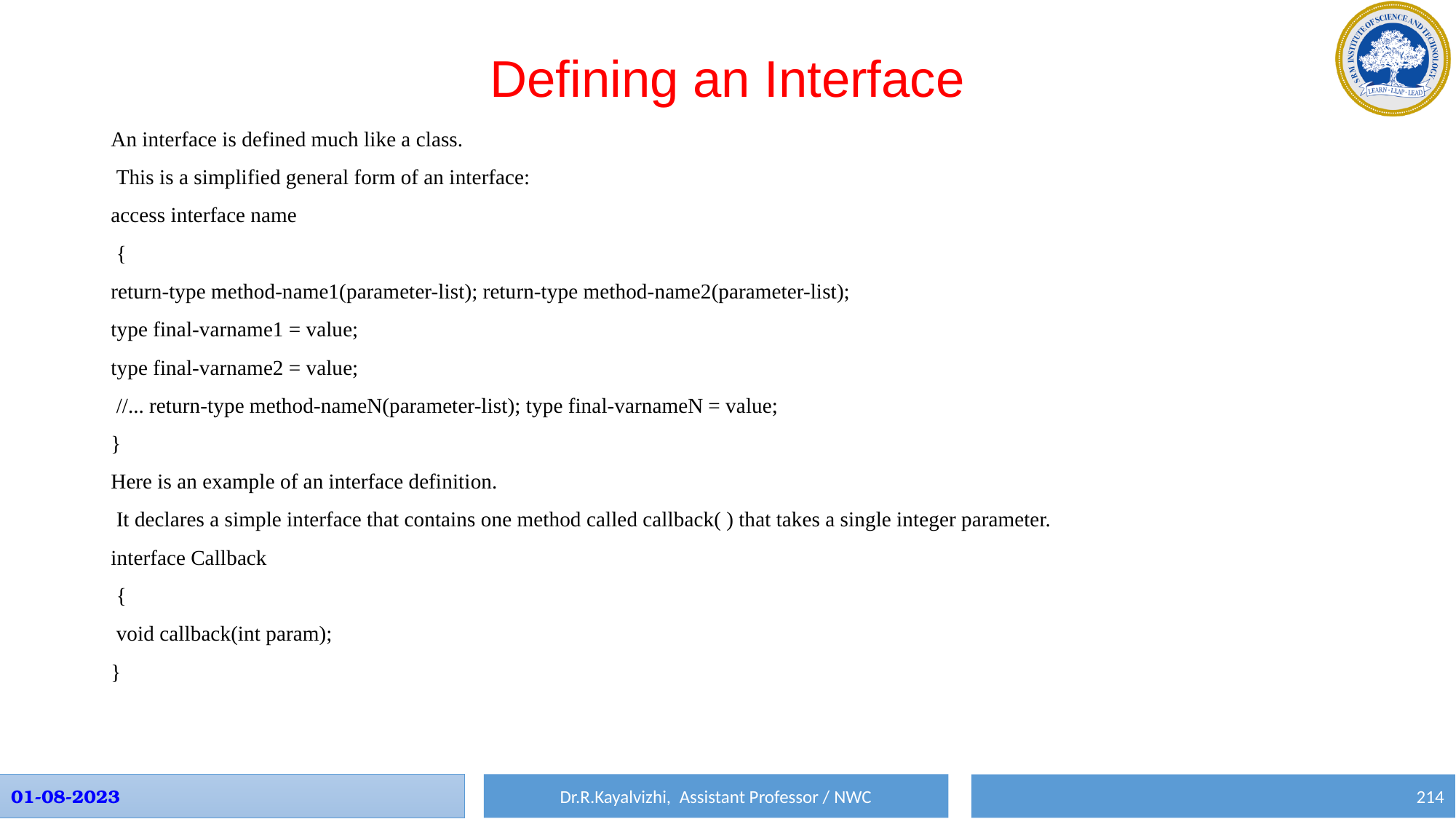

# Defining an Interface
An interface is defined much like a class.
 This is a simplified general form of an interface:
access interface name
 {
return-type method-name1(parameter-list); return-type method-name2(parameter-list);
type final-varname1 = value;
type final-varname2 = value;
 //... return-type method-nameN(parameter-list); type final-varnameN = value;
}
Here is an example of an interface definition.
 It declares a simple interface that contains one method called callback( ) that takes a single integer parameter.
interface Callback
 {
 void callback(int param);
}
Dr.R.Kayalvizhi,  Assistant Professor / NWC
01-08-2023
214